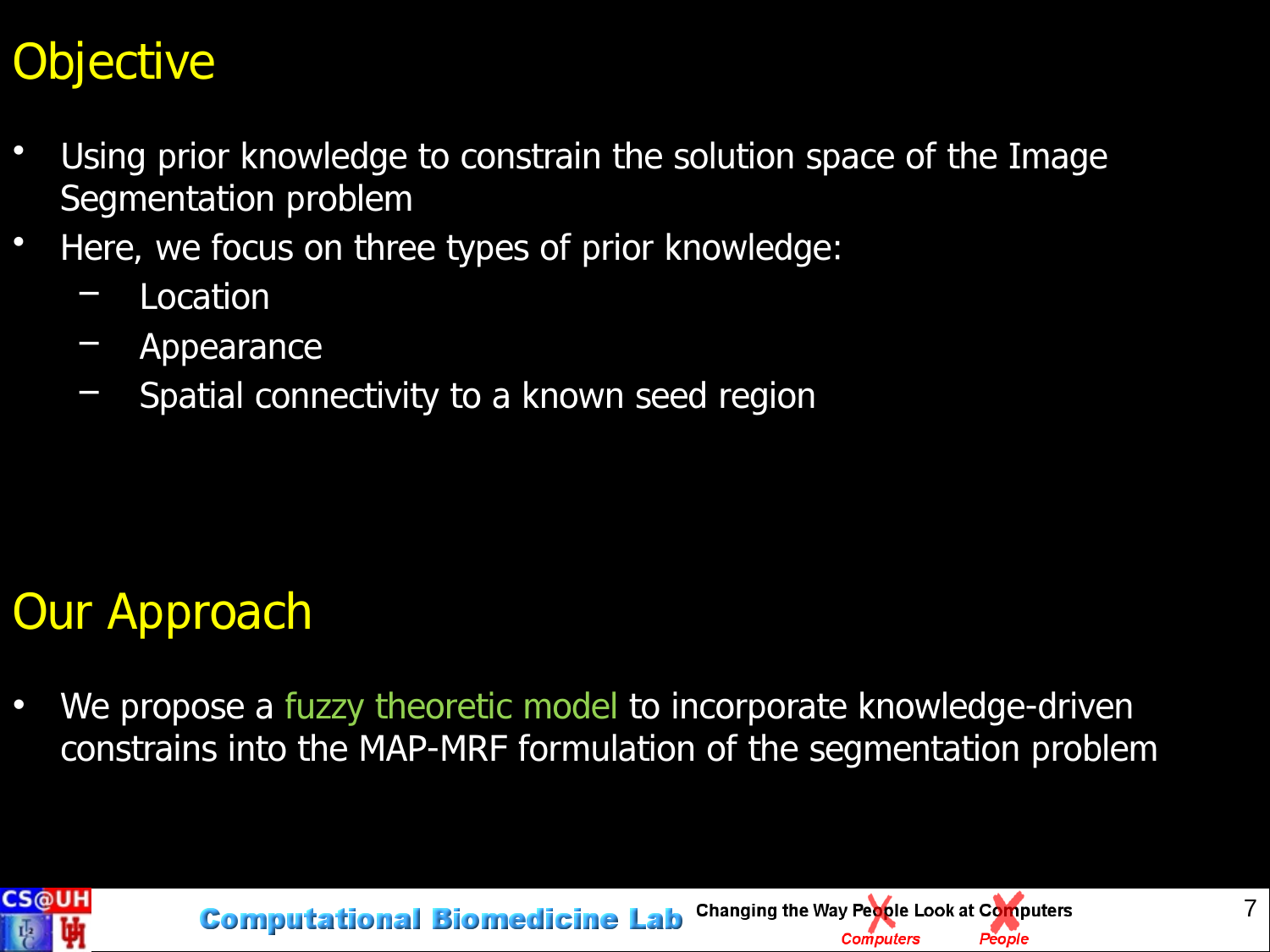

# Objective
Using prior knowledge to constrain the solution space of the Image Segmentation problem
Here, we focus on three types of prior knowledge:
Location
Appearance
Spatial connectivity to a known seed region

Our Approach
We propose a fuzzy theoretic model to incorporate knowledge-driven constrains into the MAP-MRF formulation of the segmentation problem

7